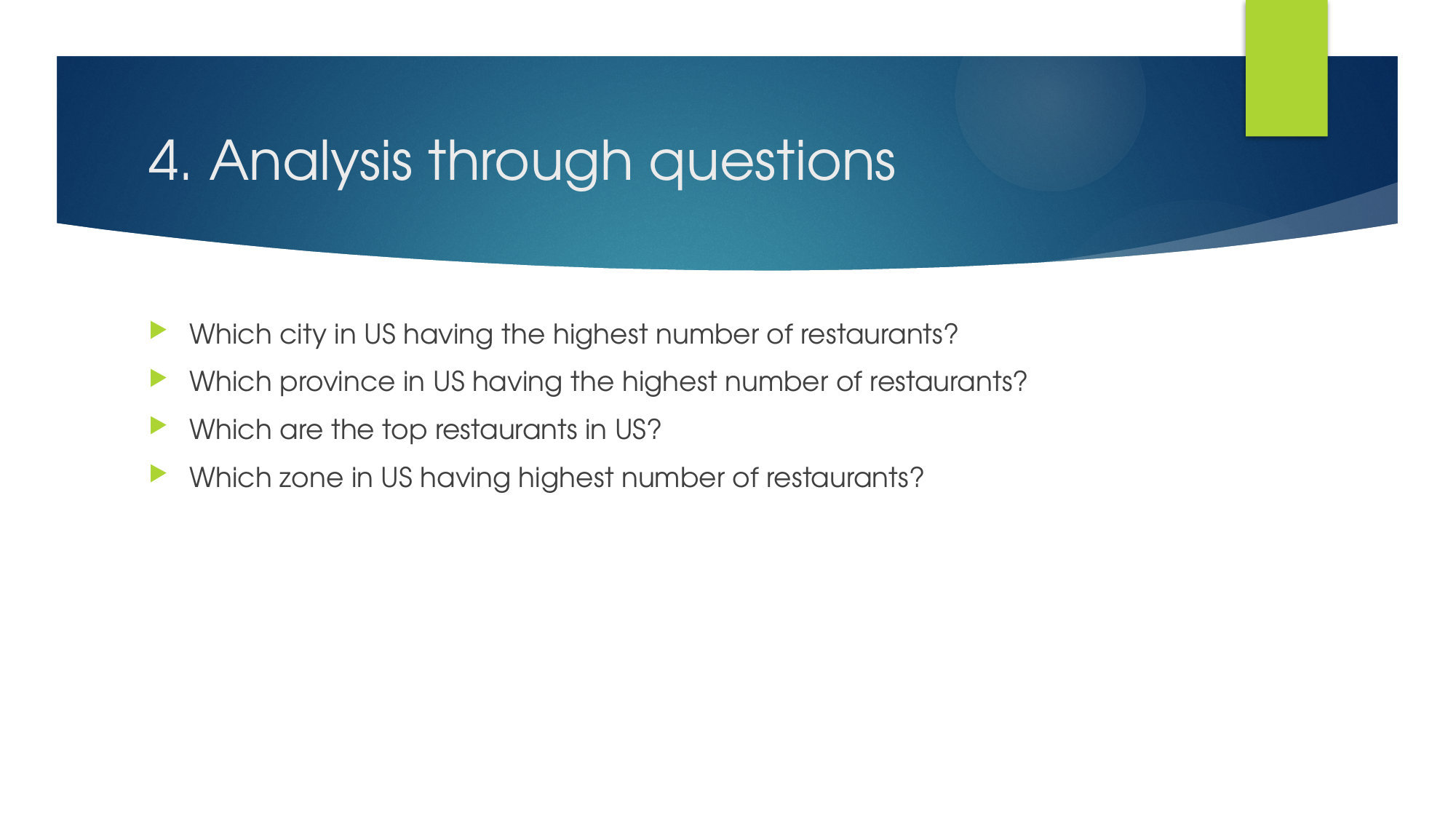

# 4. Analysis through questions
Which city in US having the highest number of restaurants?
Which province in US having the highest number of restaurants?
Which are the top restaurants in US?
Which zone in US having highest number of restaurants?